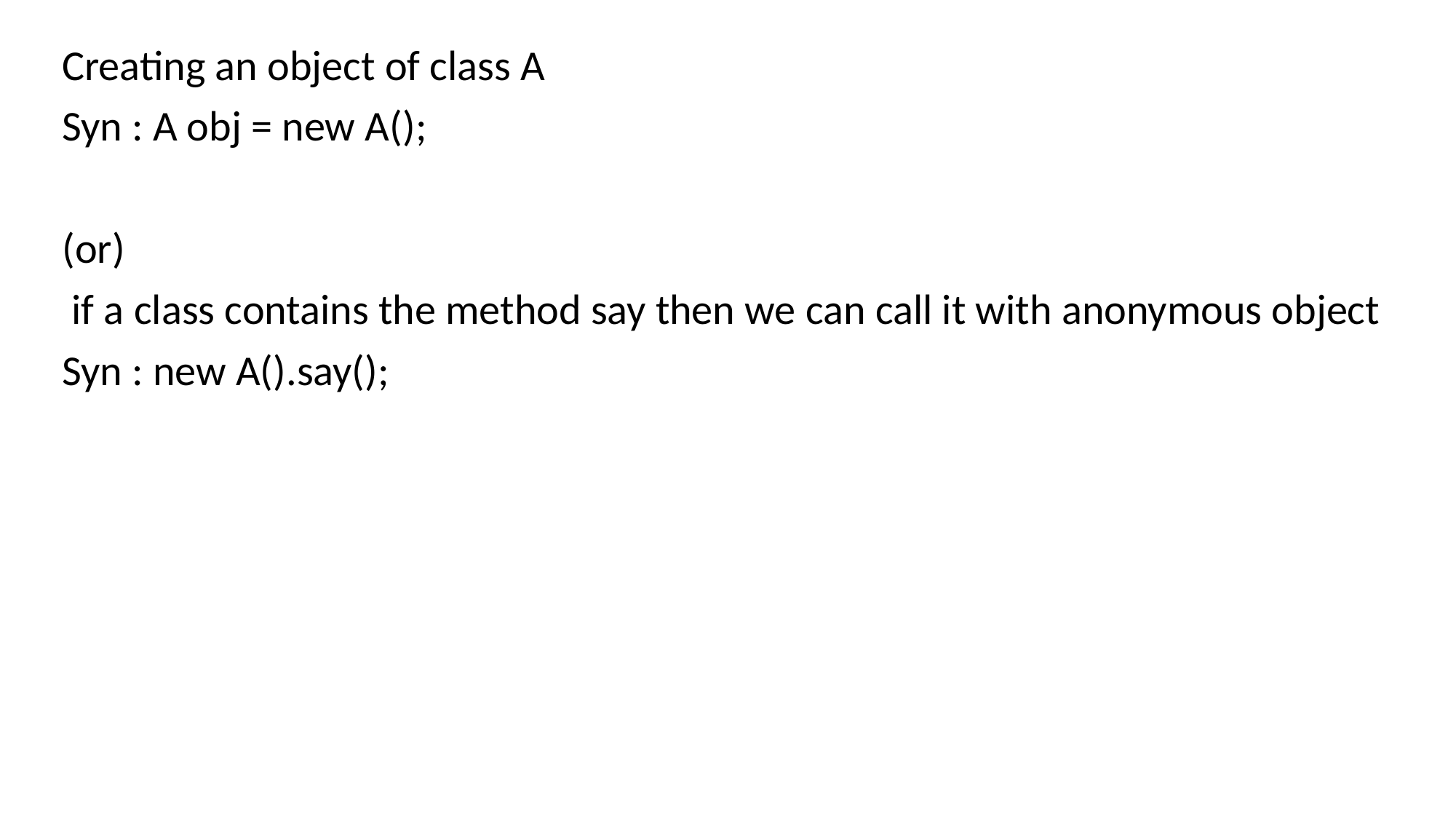

Creating an object of class A
Syn : A obj = new A();

(or)
 if a class contains the method say then we can call it with anonymous object
Syn : new A().say();